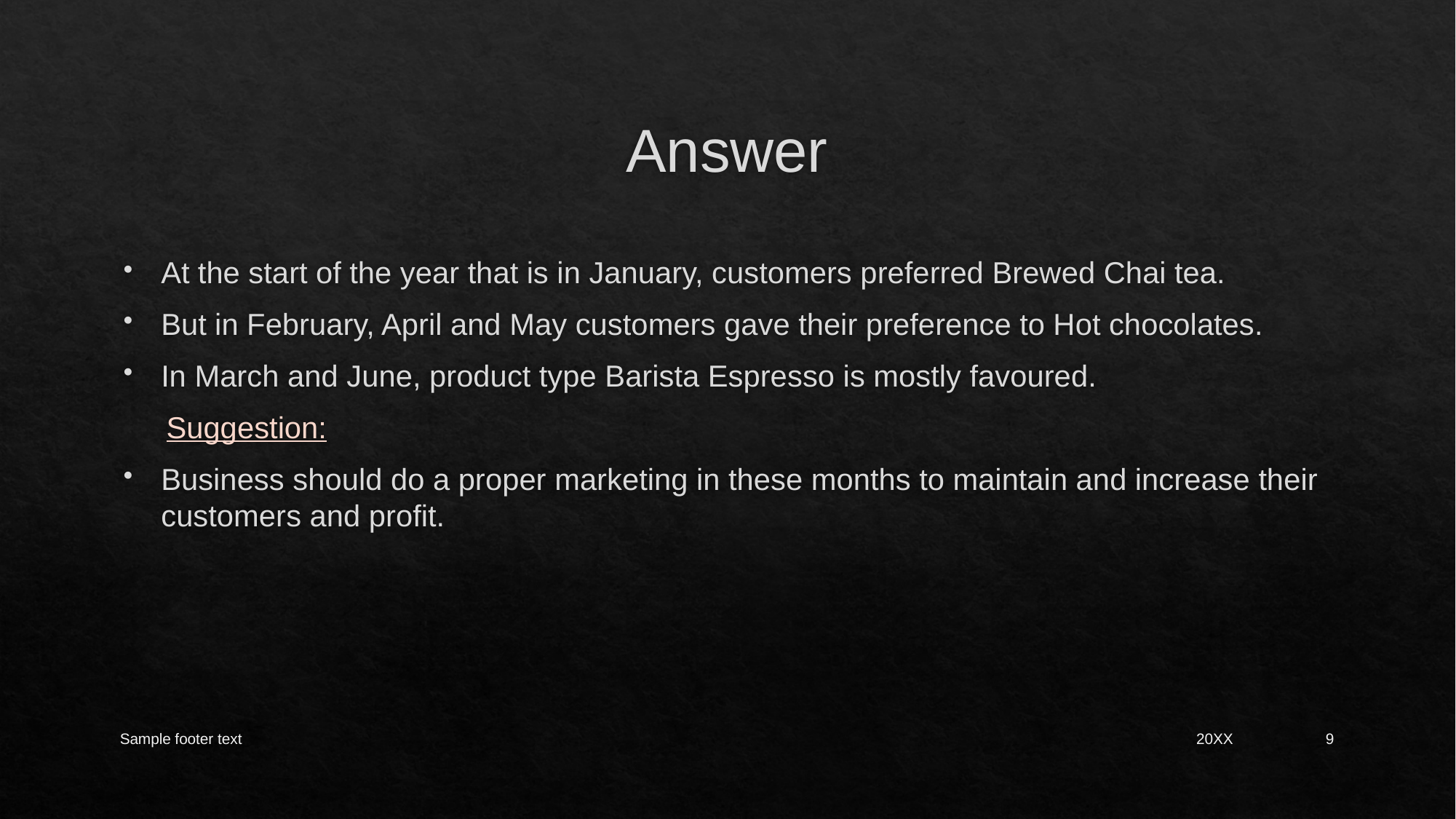

# Answer
At the start of the year that is in January, customers preferred Brewed Chai tea.
But in February, April and May customers gave their preference to Hot chocolates.
In March and June, product type Barista Espresso is mostly favoured.
     Suggestion:
Business should do a proper marketing in these months to maintain and increase their  customers and profit.
Sample footer text
20XX
9